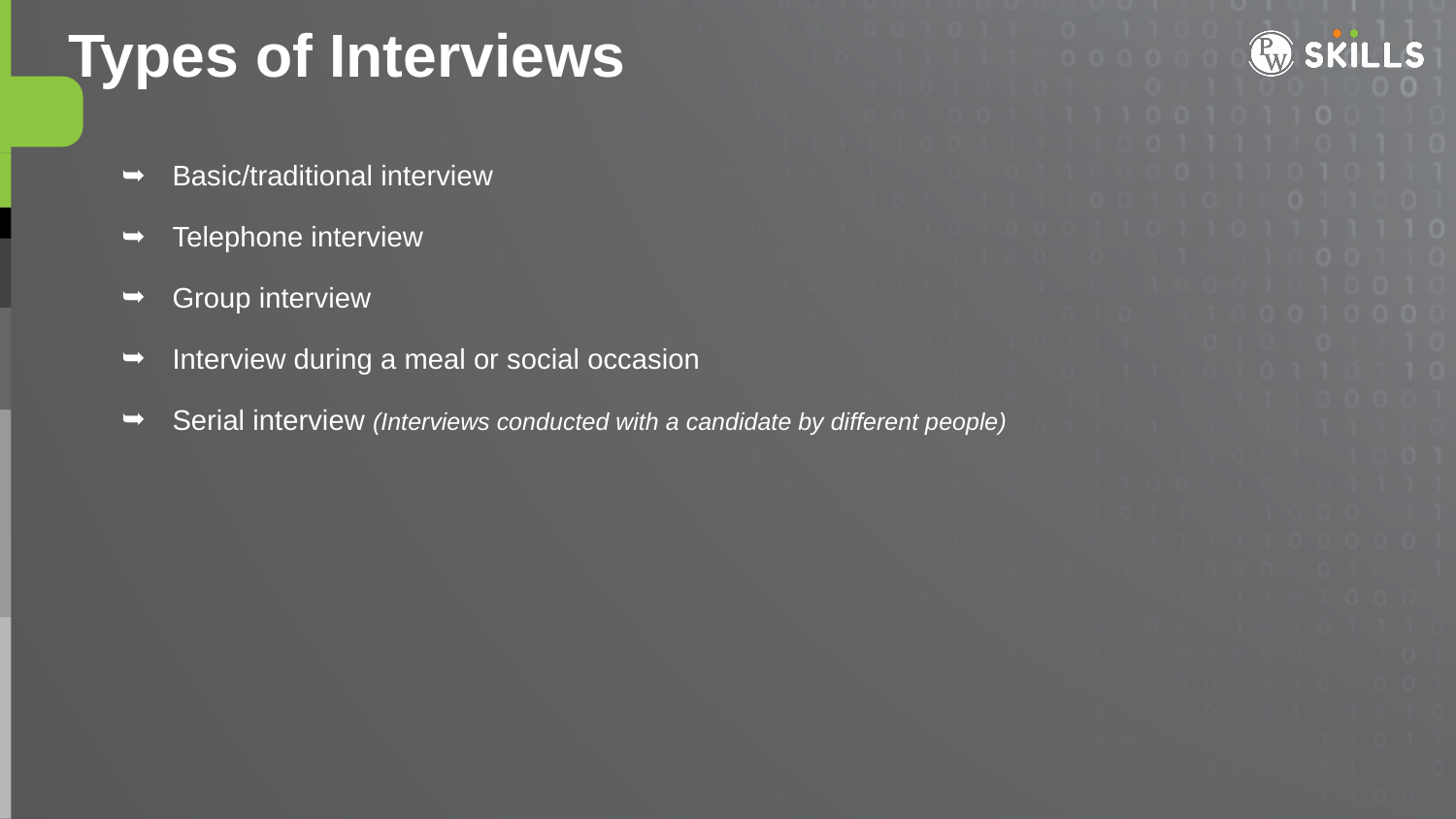

Types of Interviews
Basic/traditional interview
Telephone interview
Group interview
Interview during a meal or social occasion
Serial interview (Interviews conducted with a candidate by different people)